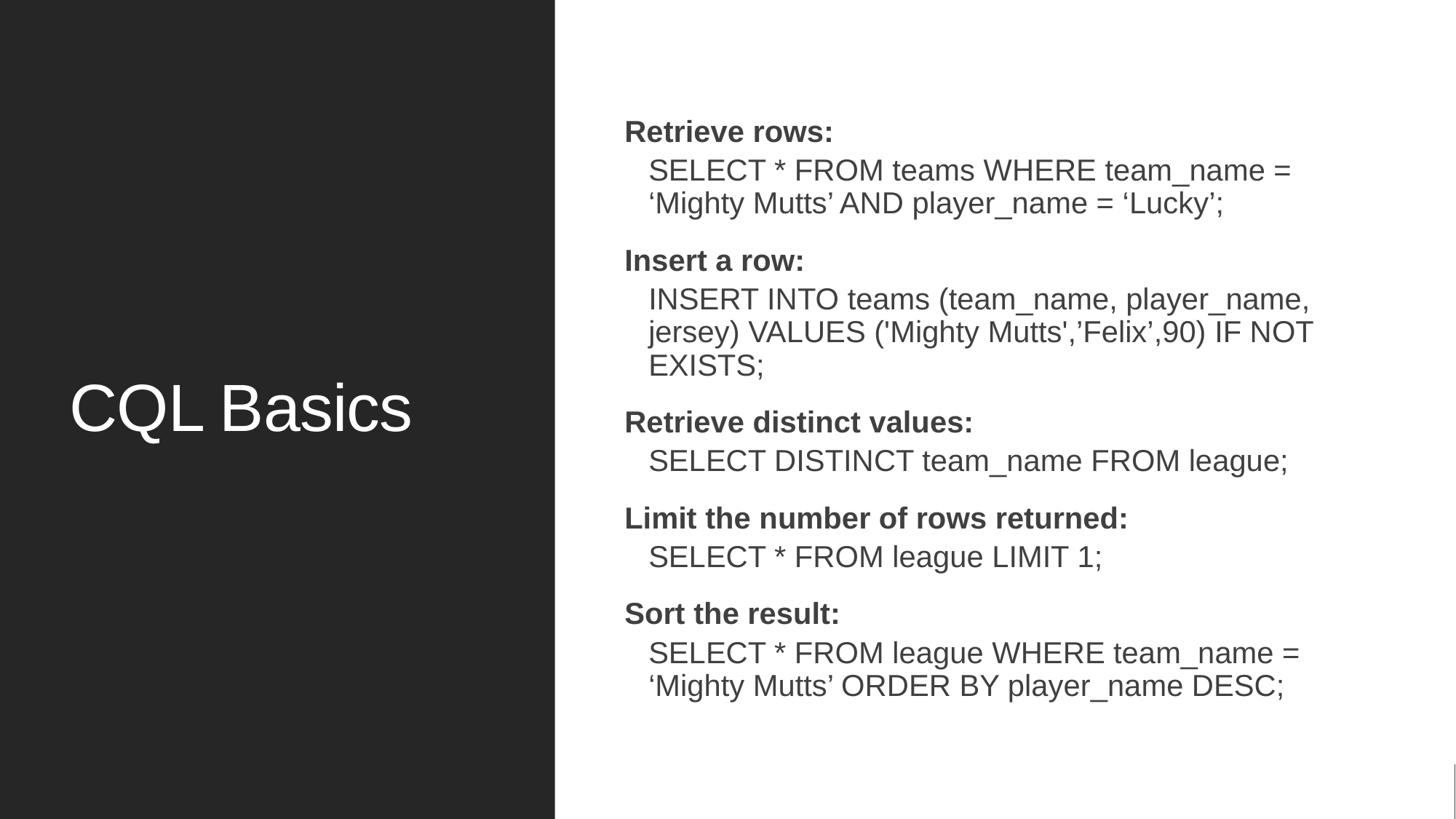

# CQL Basics
Retrieve rows:
SELECT * FROM teams WHERE team_name = ‘Mighty Mutts’ AND player_name = ‘Lucky’;
Insert a row:
INSERT INTO teams (team_name, player_name, jersey) VALUES ('Mighty Mutts',’Felix’,90) IF NOT EXISTS;
Retrieve distinct values:
SELECT DISTINCT team_name FROM league;
Limit the number of rows returned:
SELECT * FROM league LIMIT 1;
Sort the result:
SELECT * FROM league WHERE team_name = ‘Mighty Mutts’ ORDER BY player_name DESC;